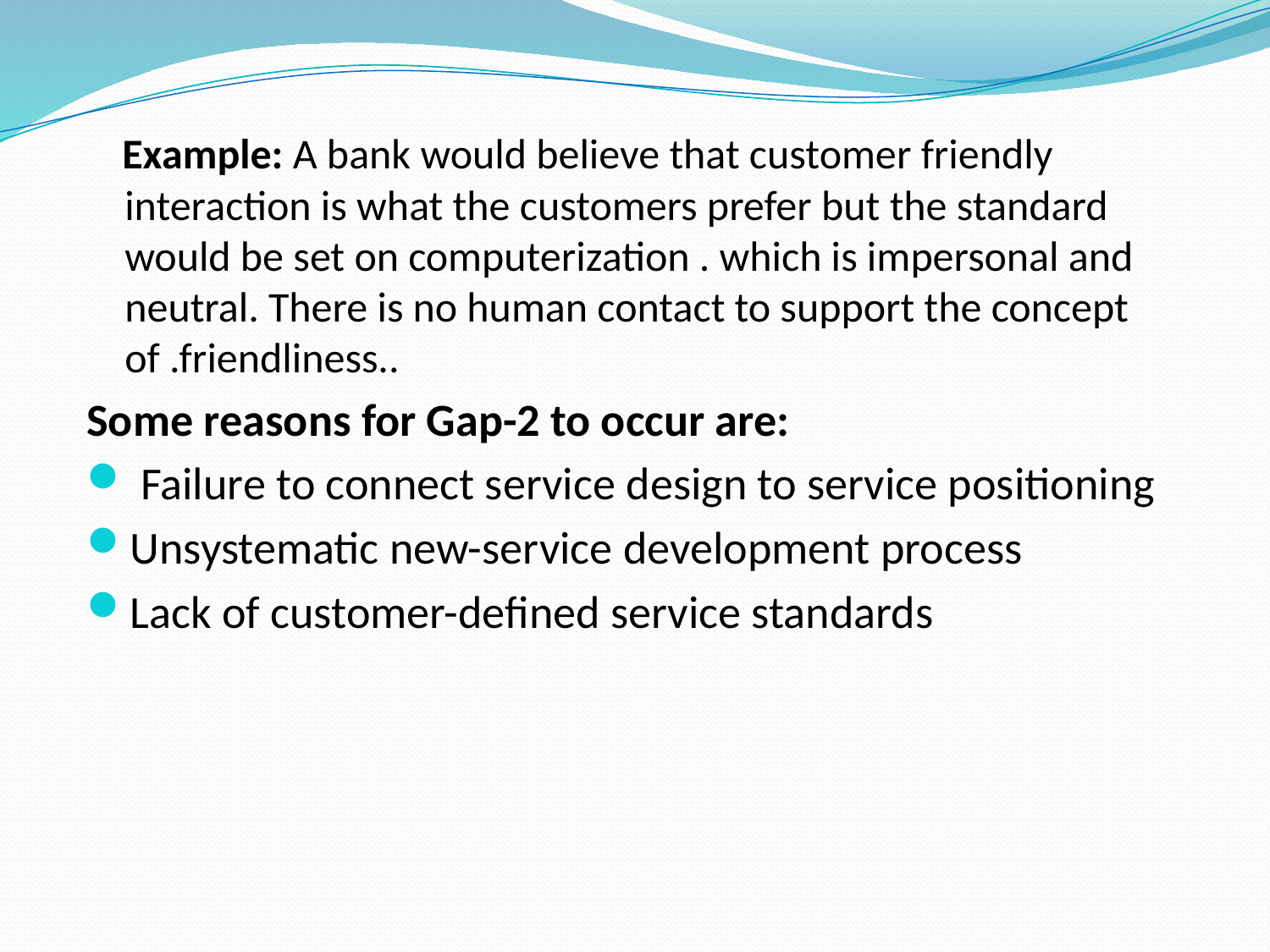

Example: A bank would believe that customer friendly interaction is what the customers prefer but the standard would be set on computerization . which is impersonal and neutral. There is no human contact to support the concept of .friendliness..
Some reasons for Gap-2 to occur are:
 Failure to connect service design to service positioning
Unsystematic new-service development process
Lack of customer-defined service standards